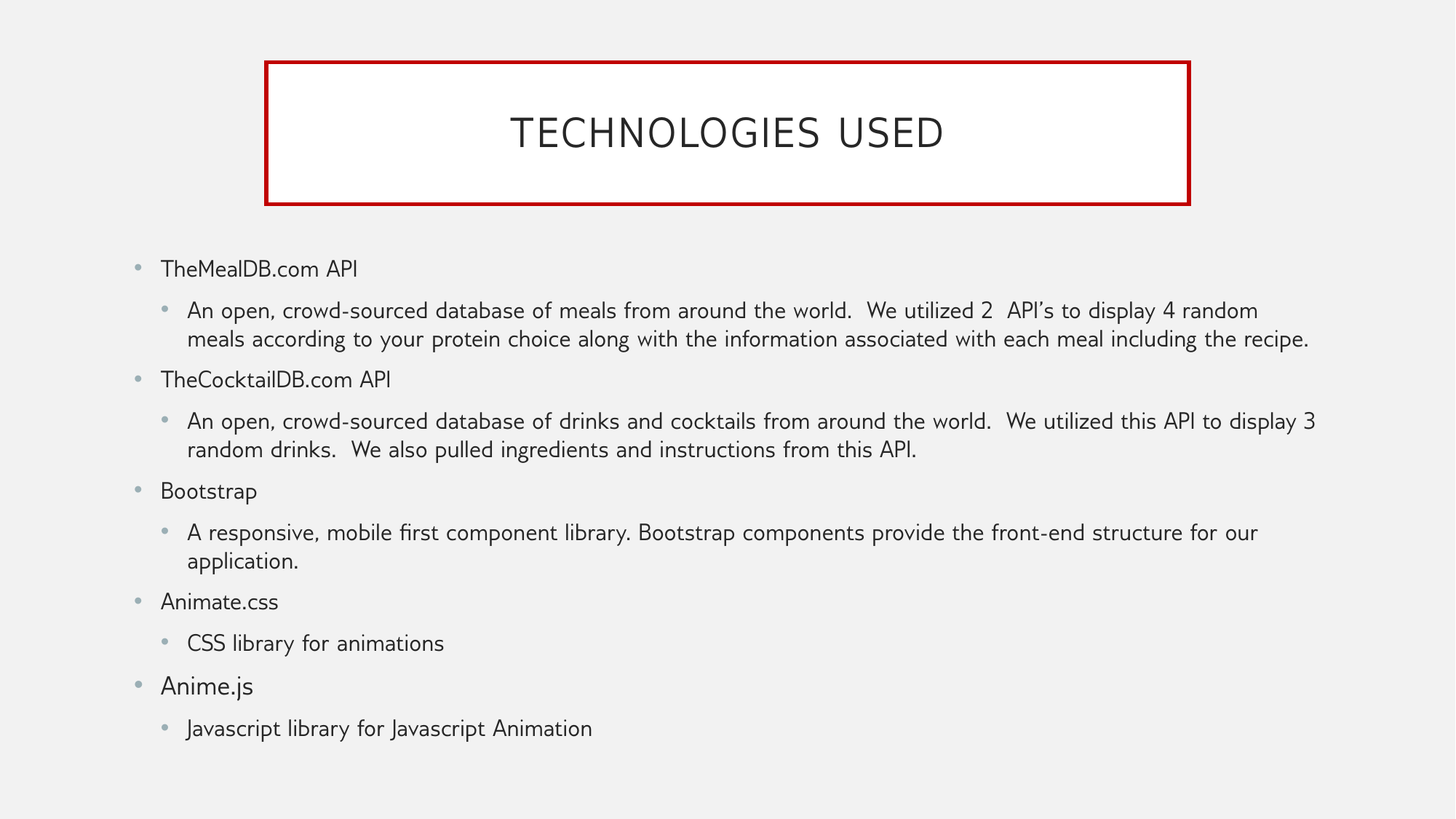

# Technologies used
TheMealDB.com API
An open, crowd-sourced database of meals from around the world.  We utilized 2  API’s to display 4 random meals according to your protein choice along with the information associated with each meal including the recipe.
TheCocktailDB.com API
An open, crowd-sourced database of drinks and cocktails from around the world.  We utilized this API to display 3 random drinks.  We also pulled ingredients and instructions from this API.
Bootstrap
A responsive, mobile first component library. Bootstrap components provide the front-end structure for our application.
Animate.css
CSS library for animations
Anime.js
Javascript library for Javascript Animation